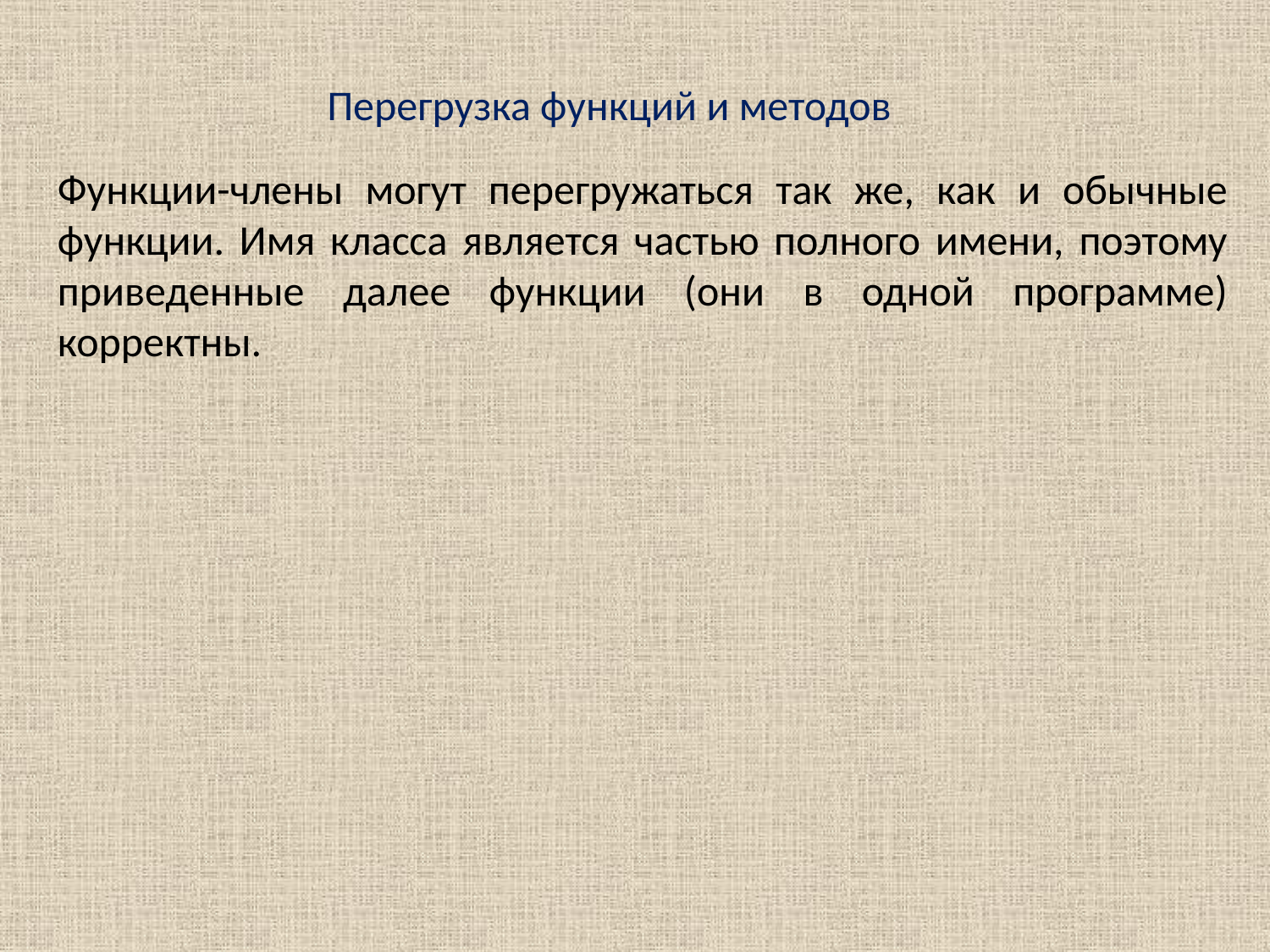

Перегрузка функций и методов
Функции-члены могут перегружаться так же, как и обычные функции. Имя класса является частью полного имени, поэтому приведенные далее функции (они в одной программе) корректны.